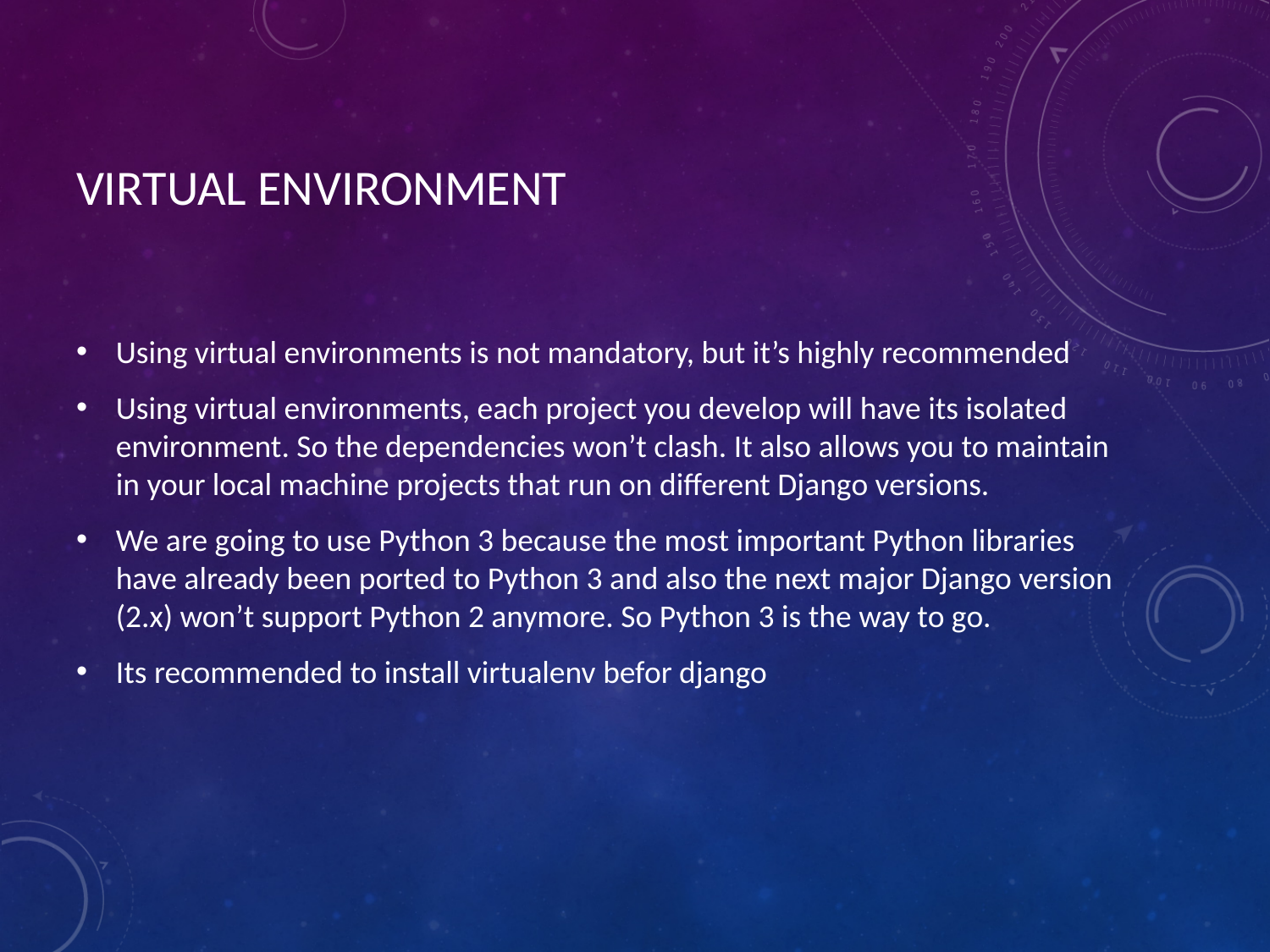

# Virtual Environment
Using virtual environments is not mandatory, but it’s highly recommended
Using virtual environments, each project you develop will have its isolated environment. So the dependencies won’t clash. It also allows you to maintain in your local machine projects that run on different Django versions.
We are going to use Python 3 because the most important Python libraries have already been ported to Python 3 and also the next major Django version (2.x) won’t support Python 2 anymore. So Python 3 is the way to go.
Its recommended to install virtualenv befor django